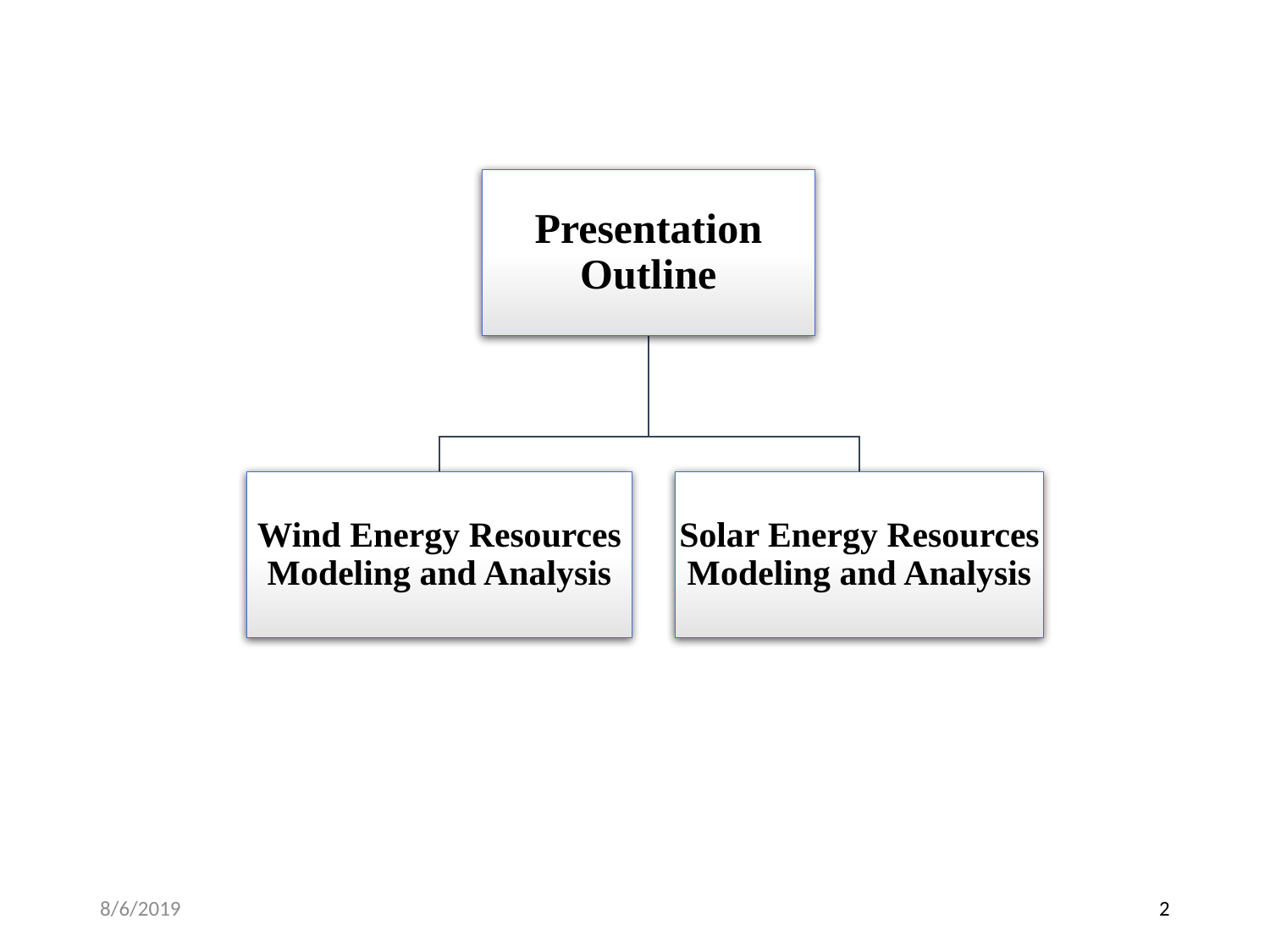

Presentation Outline
Wind Energy Resources Modeling and Analysis
Solar Energy Resources Modeling and Analysis
8/6/2019
2